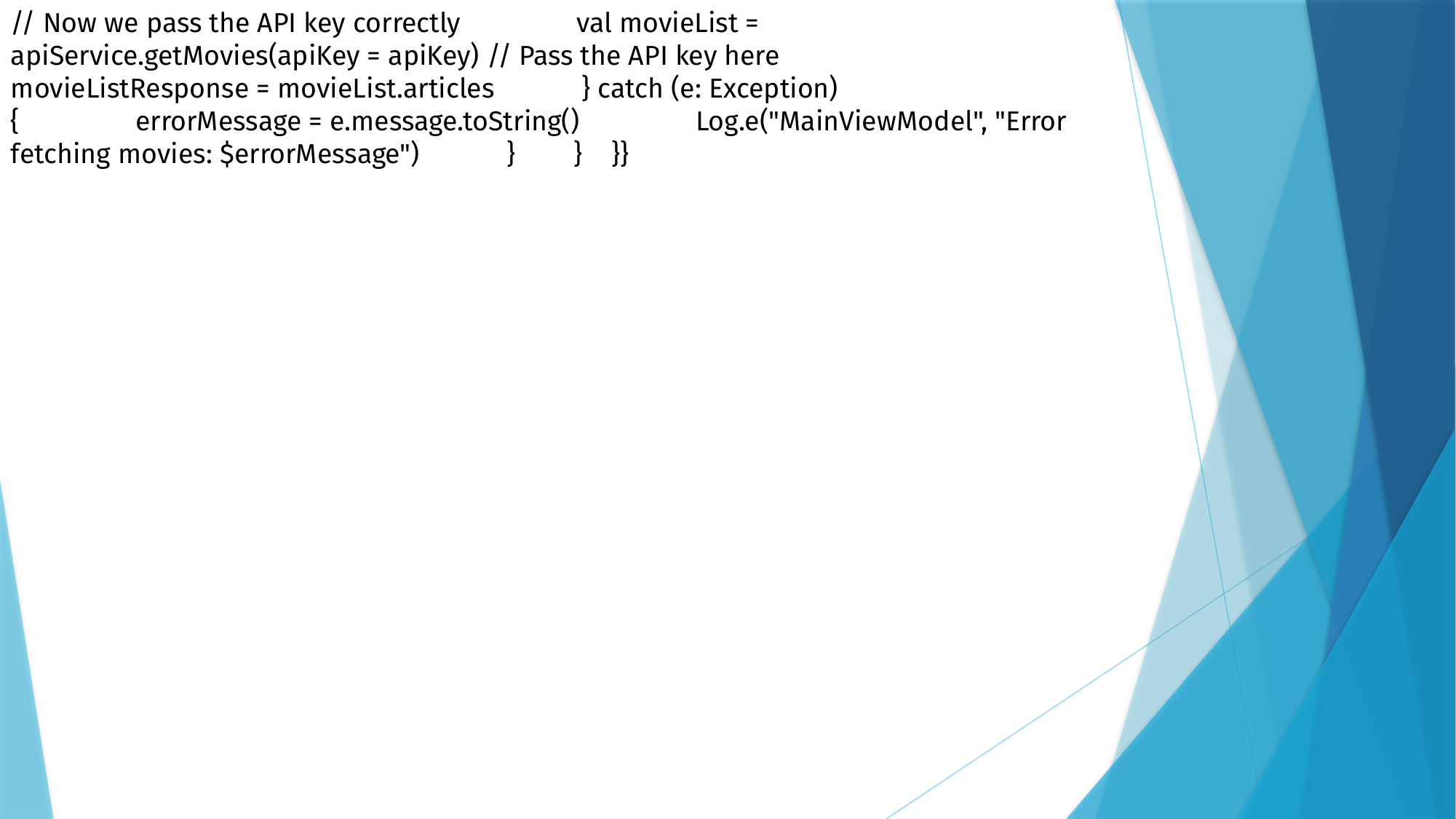

// Now we pass the API key correctly                val movieList = apiService.getMovies(apiKey = apiKey) // Pass the API key here                movieListResponse = movieList.articles            } catch (e: Exception) {                errorMessage = e.message.toString()                Log.e("MainViewModel", "Error fetching movies: $errorMessage")            }        }    }}